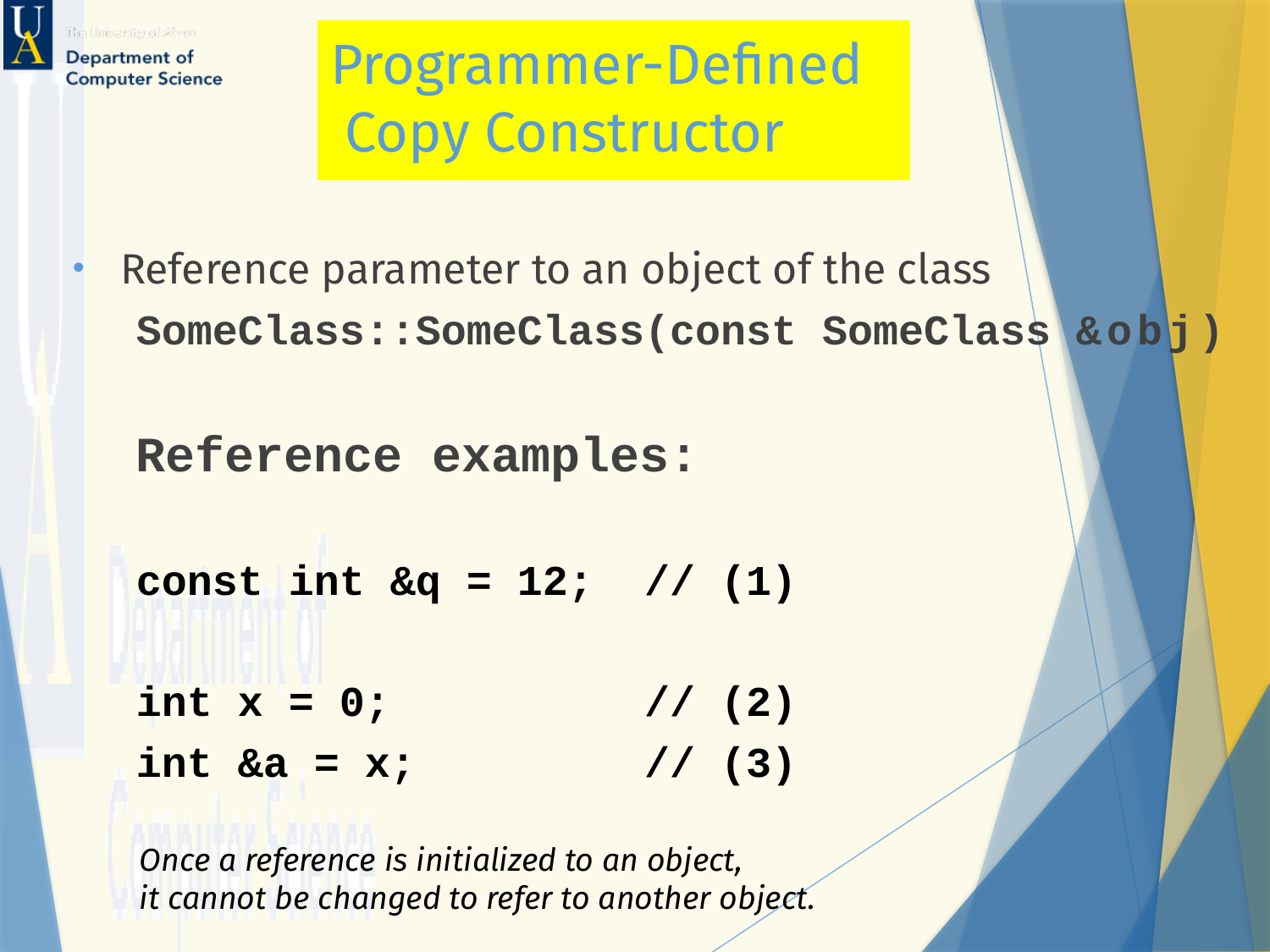

# Programmer-Defined Copy Constructor
Reference parameter to an object of the class
SomeClass::SomeClass(const SomeClass &obj)

Reference examples:

const int &q = 12;  // (1)

int x = 0;          // (2)
int &a = x;         // (3)
Once a reference is initialized to an object,
it cannot be changed to refer to another object.